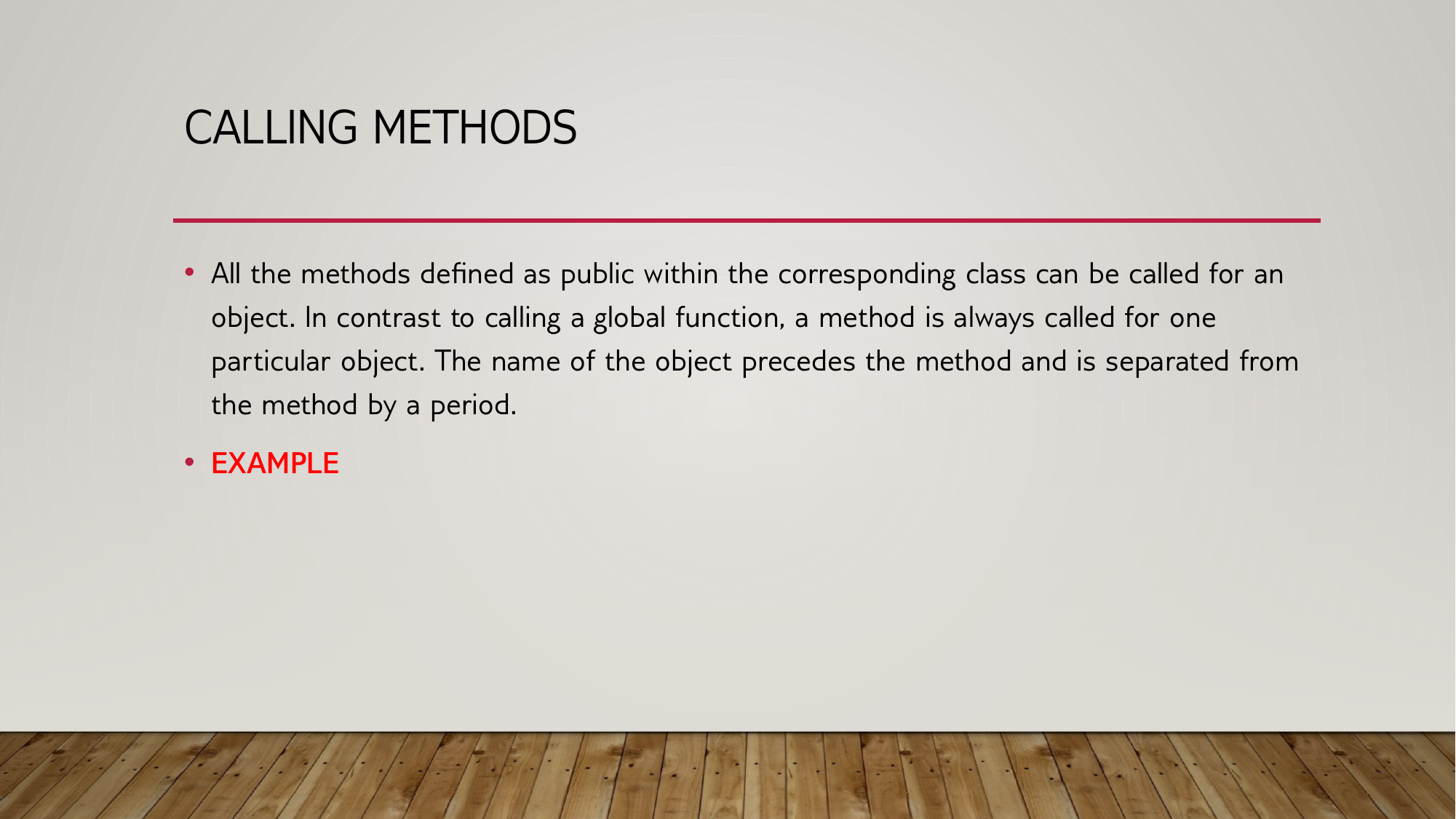

# Calling Methods
All the methods defined as public within the corresponding class can be called for an object. In contrast to calling a global function, a method is always called for one particular object. The name of the object precedes the method and is separated from the method by a period.
EXAMPLE